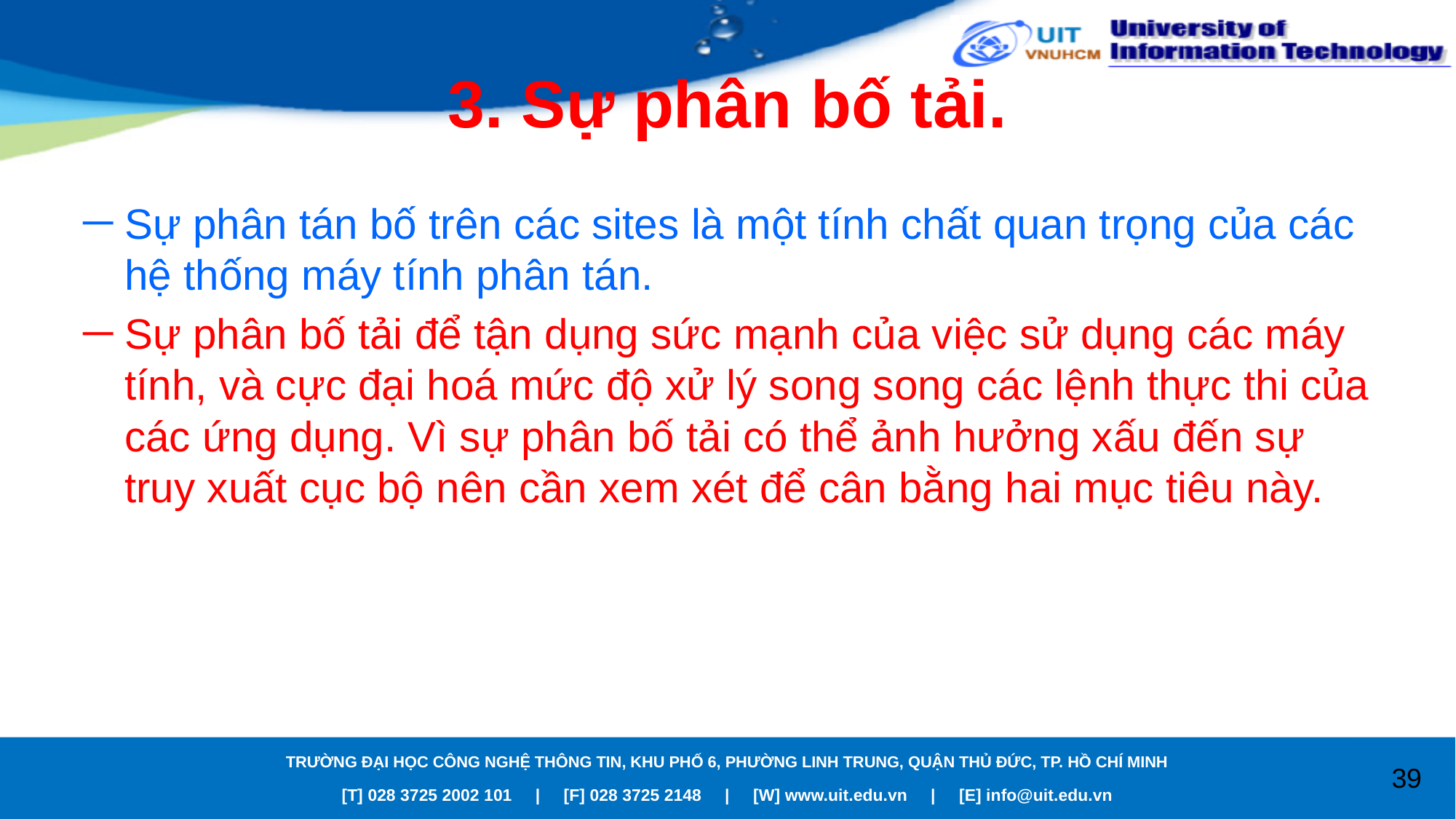

# 3. Sự phân bố tải.
Sự phân tán bố trên các sites là một tính chất quan trọng của các hệ thống máy tính phân tán.
Sự phân bố tải để tận dụng sức mạnh của việc sử dụng các máy tính, và cực đại hoá mức độ xử lý song song các lệnh thực thi của các ứng dụng. Vì sự phân bố tải có thể ảnh hưởng xấu đến sự truy xuất cục bộ nên cần xem xét để cân bằng hai mục tiêu này.